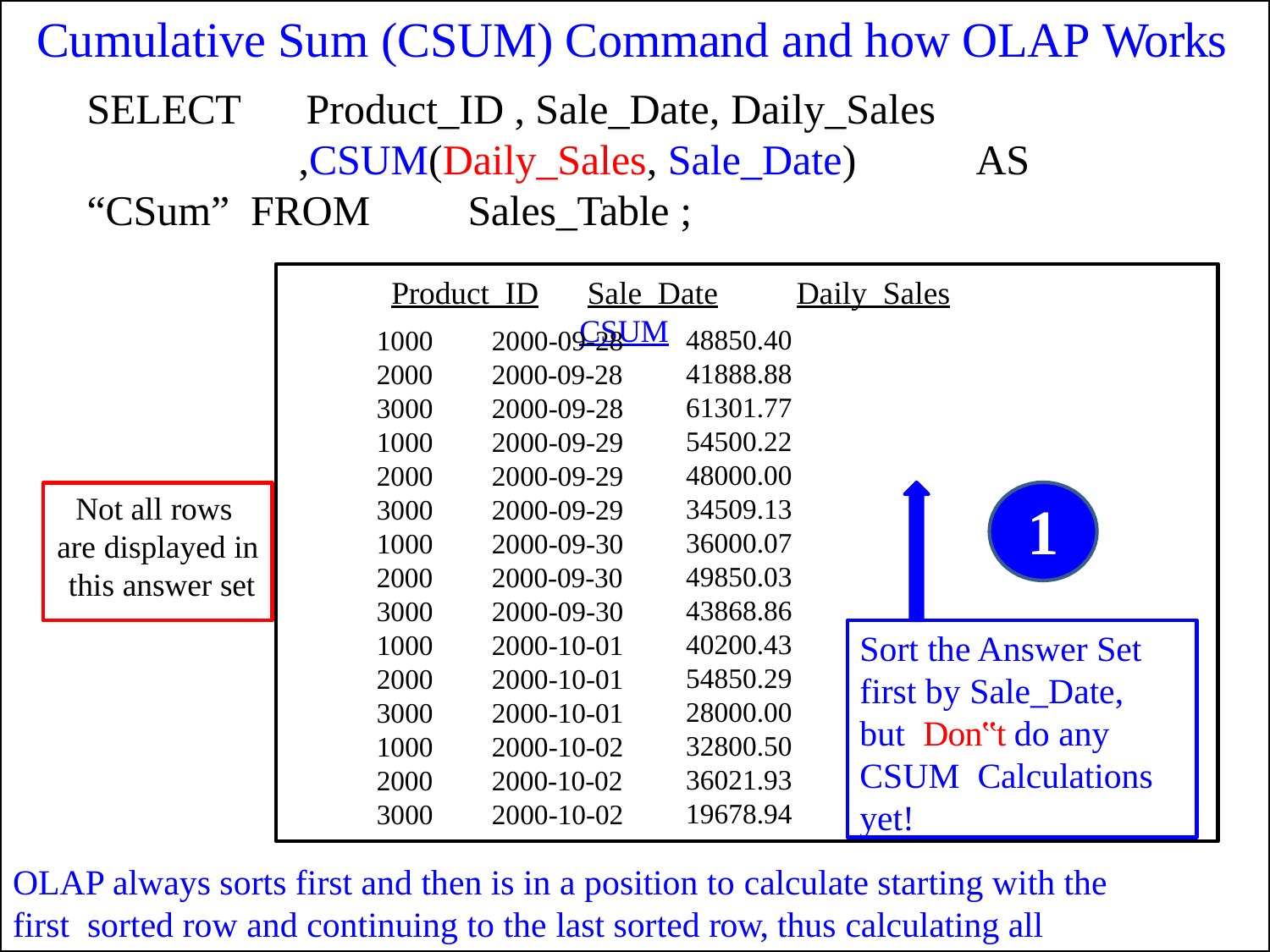

# Cumulative Sum (CSUM) Command and how OLAP Works
SELECT	Product_ID , Sale_Date, Daily_Sales
,CSUM(Daily_Sales, Sale_Date)	AS “CSum”  FROM	Sales_Table ;
Product_ID	Sale_Date	Daily_Sales	CSUM

| 1000 | 2000-09-28 | 48850.40 |
| --- | --- | --- |
| 2000 | 2000-09-28 | 41888.88 |
| 3000 | 2000-09-28 | 61301.77 |
| 1000 | 2000-09-29 | 54500.22 |
| 2000 | 2000-09-29 | 48000.00 |
| 3000 | 2000-09-29 | 34509.13 |
| 1000 | 2000-09-30 | 36000.07 |
| 2000 | 2000-09-30 | 49850.03 |
| 3000 | 2000-09-30 | 43868.86 |
| 1000 | 2000-10-01 | 40200.43 |
| 2000 | 2000-10-01 | 54850.29 |
| 3000 | 2000-10-01 | 28000.00 |
| 1000 | 2000-10-02 | 32800.50 |
| 2000 | 2000-10-02 | 36021.93 |
| 3000 | 2000-10-02 | 19678.94 |

Not all rows  are displayed in  this answer set
1
Sort the Answer Set  first by Sale_Date, but  Don‟t do any CSUM  Calculations yet!
OLAP always sorts first and then is in a position to calculate starting with the first  sorted row and continuing to the last sorted row, thus calculating all Daily_Sales.